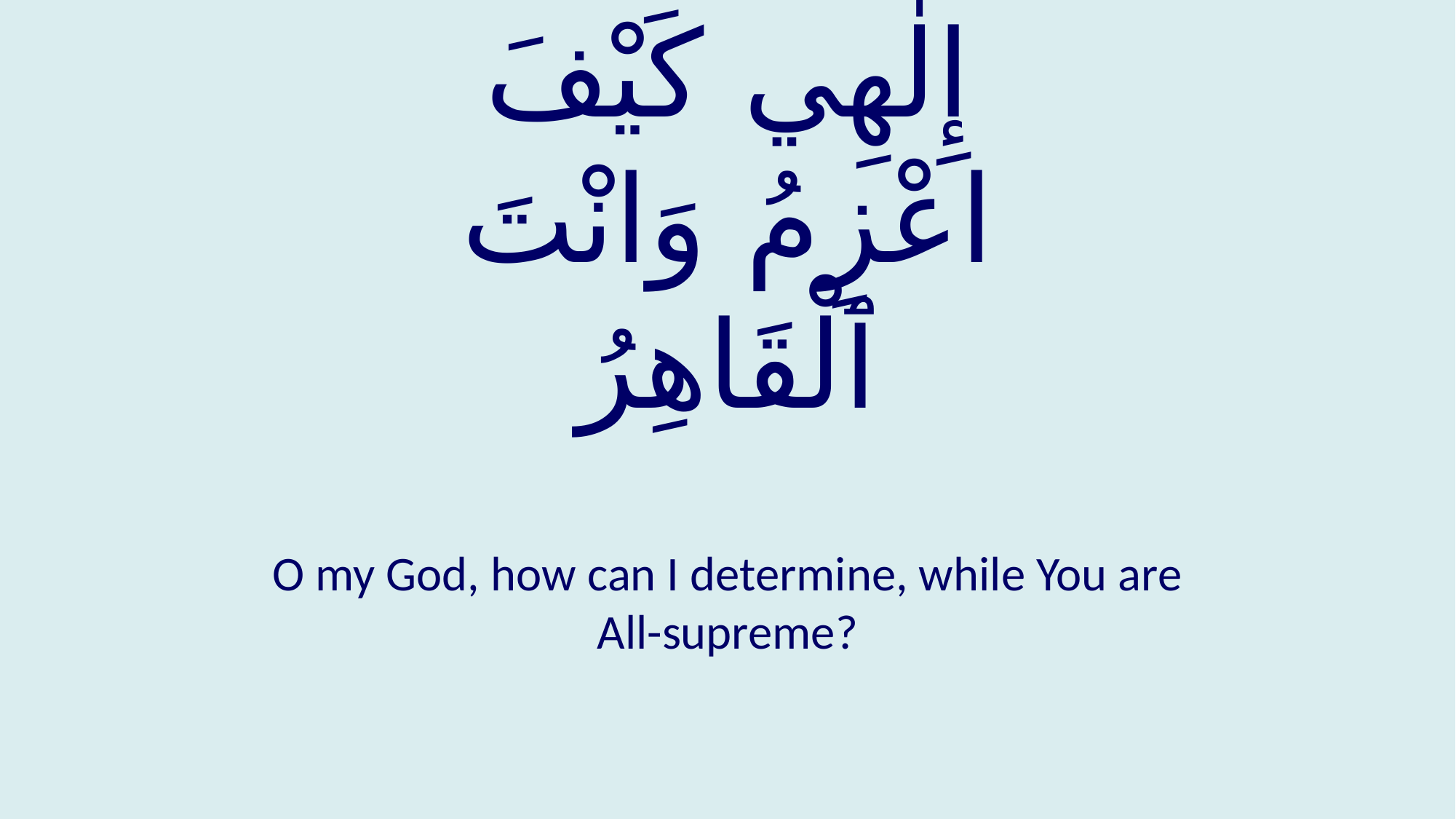

# إِلٰهِي كَيْفَ اعْزِمُ وَانْتَ ٱلْقَاهِرُ
O my God, how can I determine, while You are All-supreme?